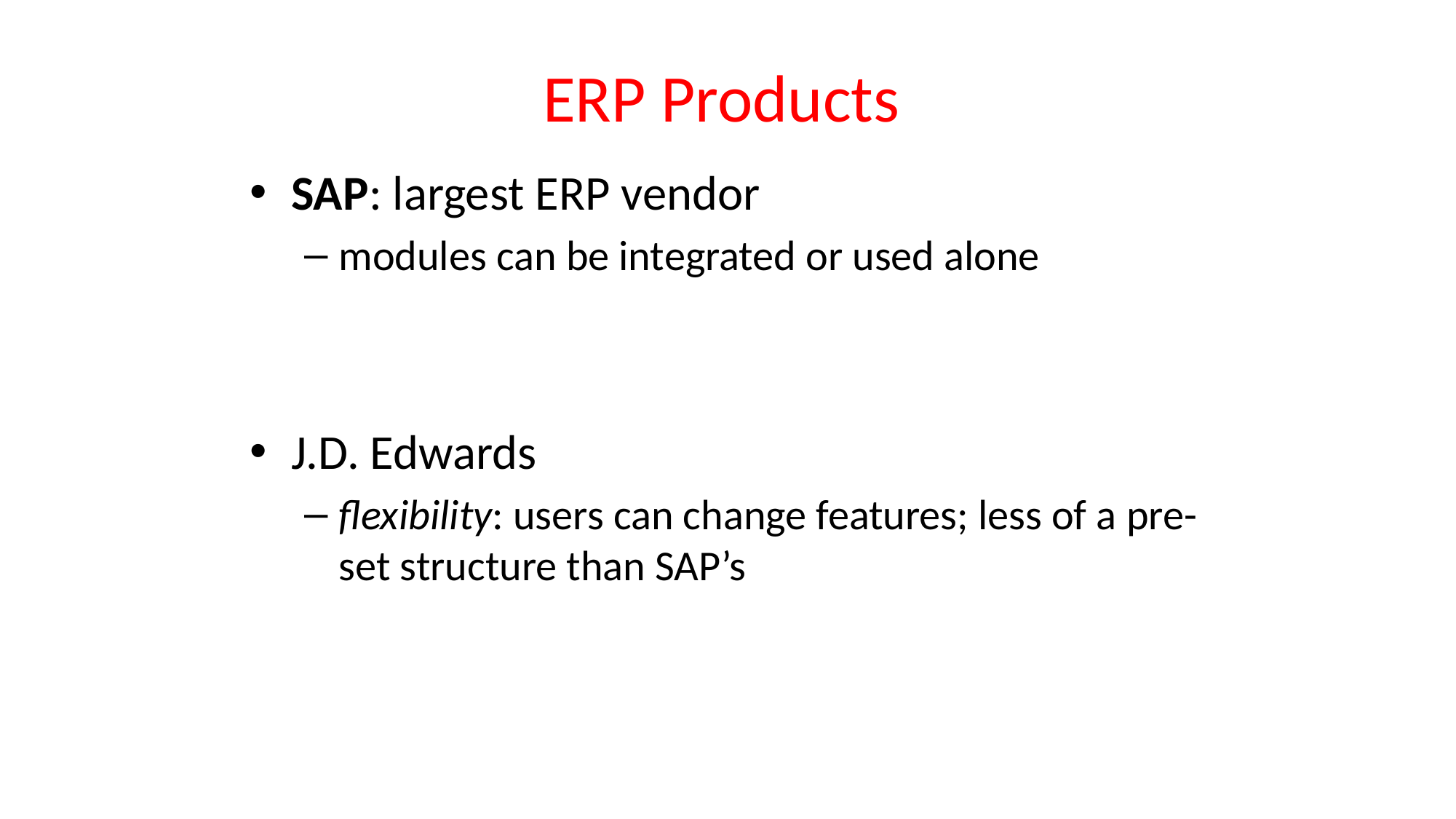

# ERP Products
SAP: largest ERP vendor
modules can be integrated or used alone

J.D. Edwards
flexibility: users can change features; less of a pre-set structure than SAP’s